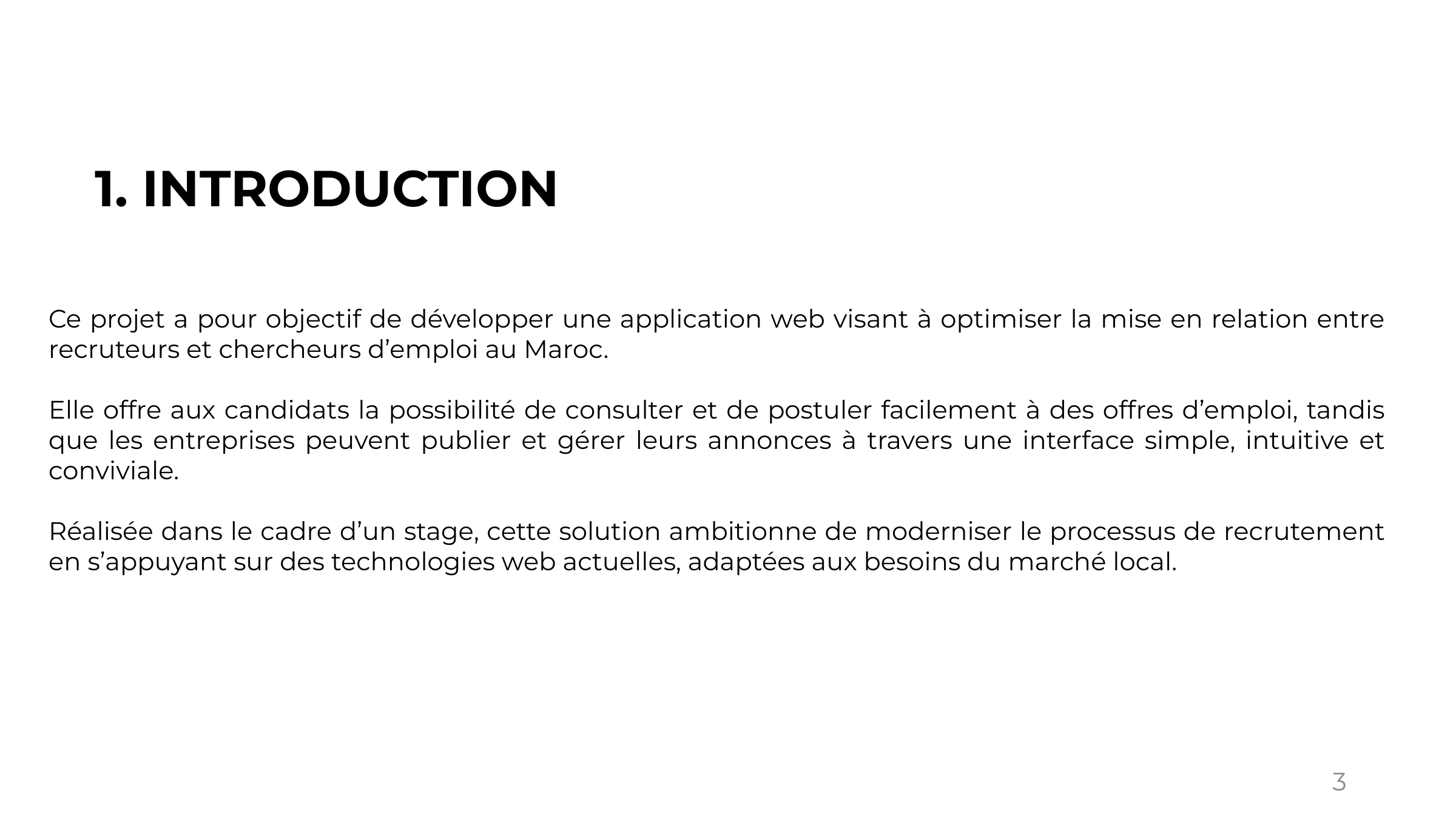

1. INTRODUCTION

Ce projet a pour objectif de développer une application web visant à optimiser la mise en relation entre recruteurs et chercheurs d’emploi au Maroc.

Elle offre aux candidats la possibilité de consulter et de postuler facilement à des offres d’emploi, tandis que les entreprises peuvent publier et gérer leurs annonces à travers une interface simple, intuitive et conviviale.

Réalisée dans le cadre d’un stage, cette solution ambitionne de moderniser le processus de recrutement en s’appuyant sur des technologies web actuelles, adaptées aux besoins du marché local.

Ia
3